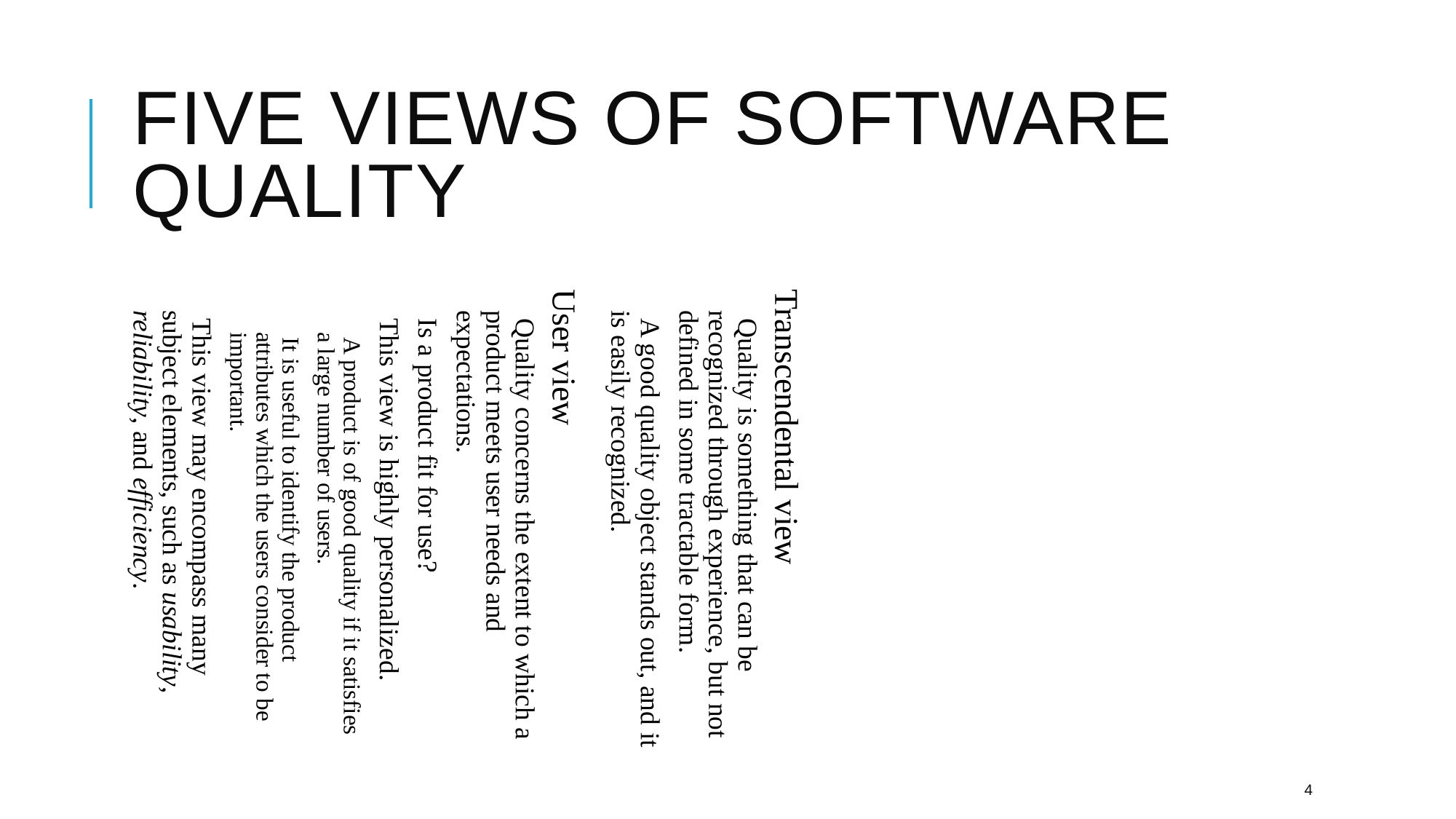

Five Views of Software Quality
Transcendental view
Quality is something that can be recognized through experience, but not defined in some tractable form.
A good quality object stands out, and it is easily recognized.
User view
Quality concerns the extent to which a product meets user needs and expectations.
Is a product fit for use?
This view is highly personalized.
A product is of good quality if it satisfies a large number of users.
It is useful to identify the product attributes which the users consider to be important.
This view may encompass many subject elements, such as usability, reliability, and efficiency.
4